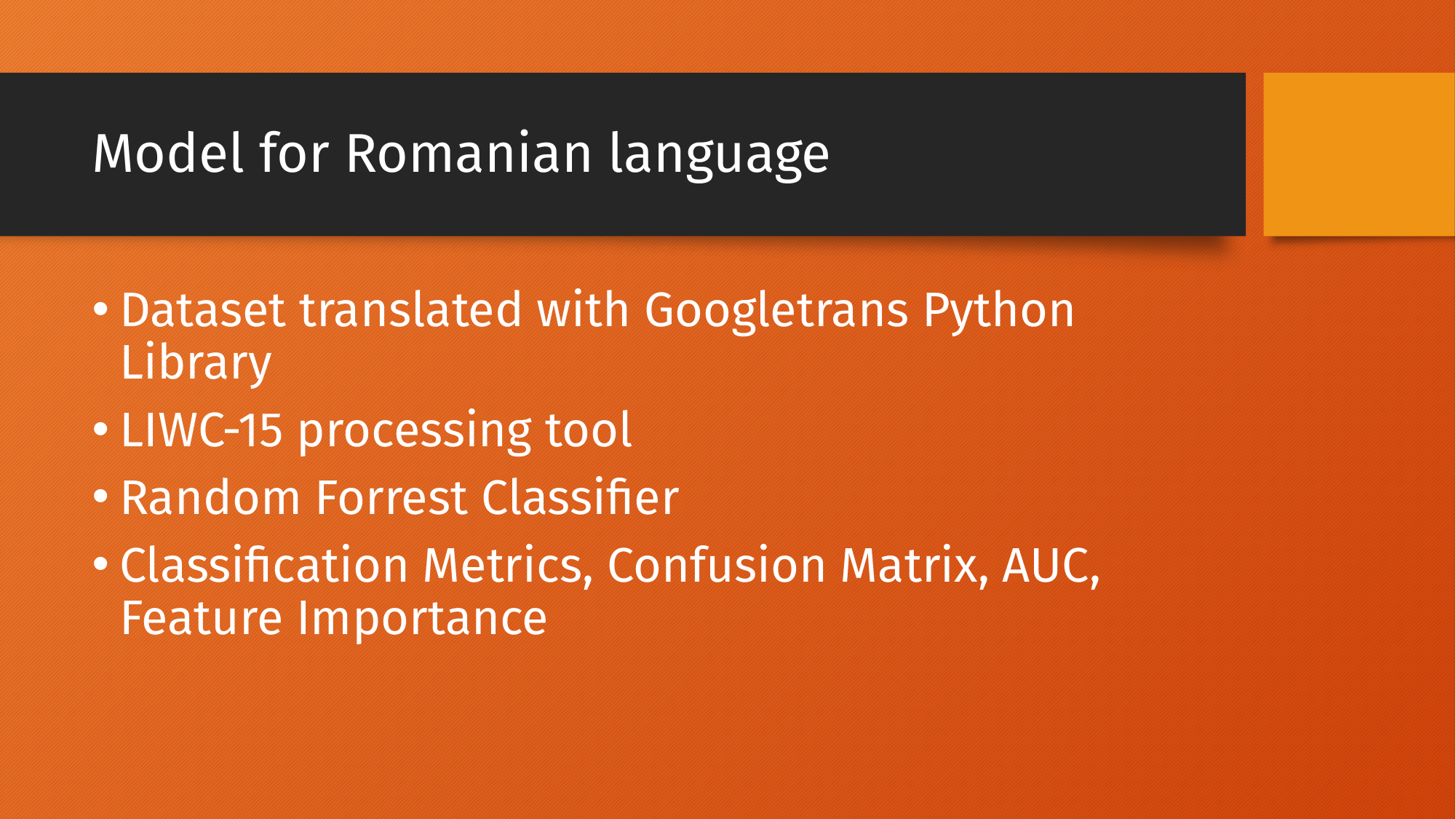

# Model for Romanian language
Dataset translated with Googletrans Python Library
LIWC-15 processing tool
Random Forrest Classifier
Classification Metrics, Confusion Matrix, AUC, Feature Importance